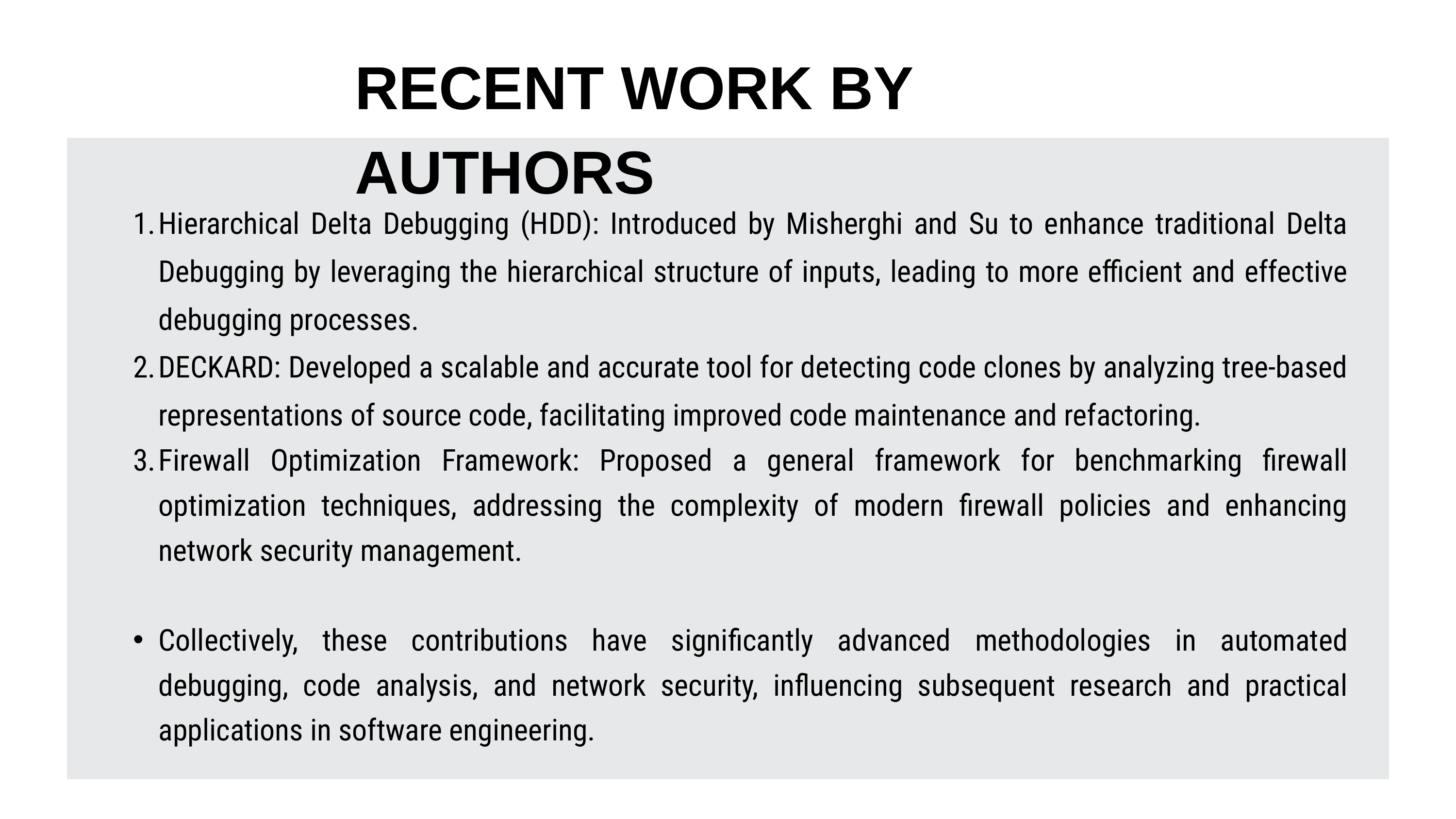

RECENT WORK BY AUTHORS

Hierarchical Delta Debugging (HDD): Introduced by Misherghi and Su to enhance traditional Delta Debugging by leveraging the hierarchical structure of inputs, leading to more efficient and effective debugging processes.
DECKARD: Developed a scalable and accurate tool for detecting code clones by analyzing tree-based representations of source code, facilitating improved code maintenance and refactoring.
Firewall Optimization Framework: Proposed a general framework for benchmarking firewall optimization techniques, addressing the complexity of modern firewall policies and enhancing network security management.

Collectively, these contributions have significantly advanced methodologies in automated debugging, code analysis, and network security, influencing subsequent research and practical applications in software engineering.